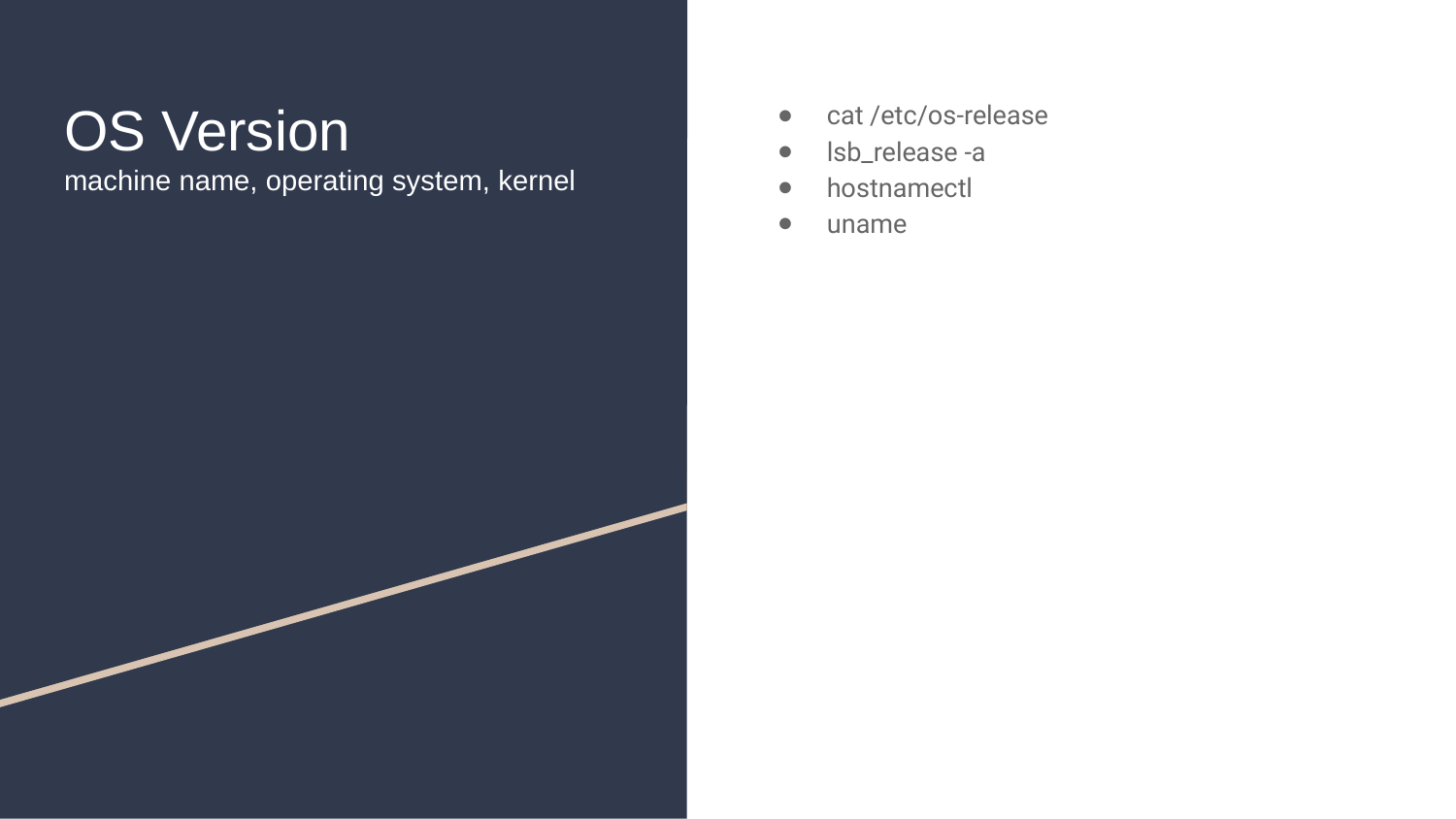

# OS Version
machine name, operating system, kernel
cat /etc/os-release
lsb_release -a
hostnamectl
uname